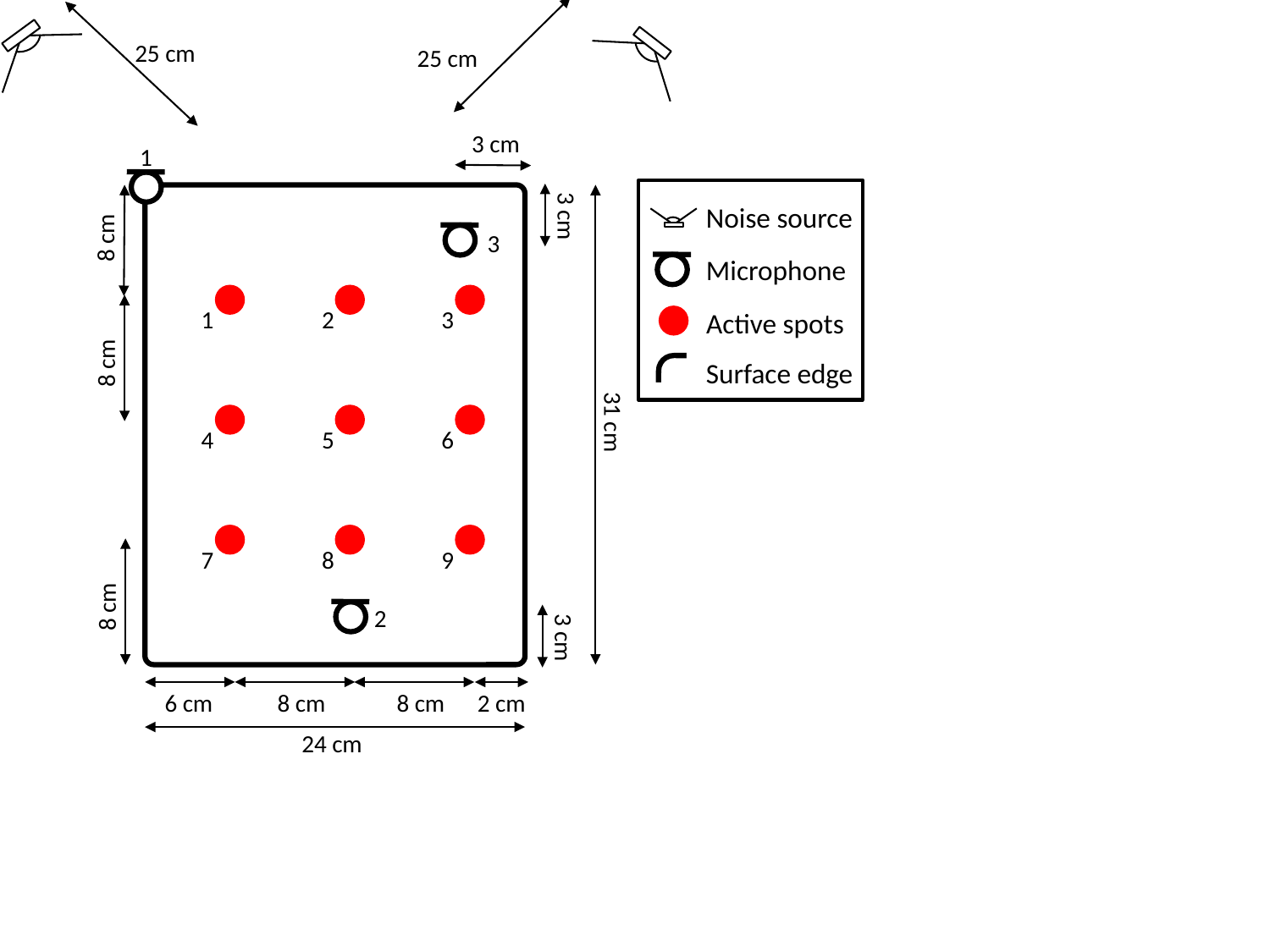

25 cm
25 cm
3 cm
1

Noise source

Microphone

Active spots

Surface edge

8 cm
3 cm
3

1
2
3
4
5
6
7
8
9
8 cm

31 cm

8 cm
2

3 cm
6 cm
8 cm
8 cm
2 cm
24 cm